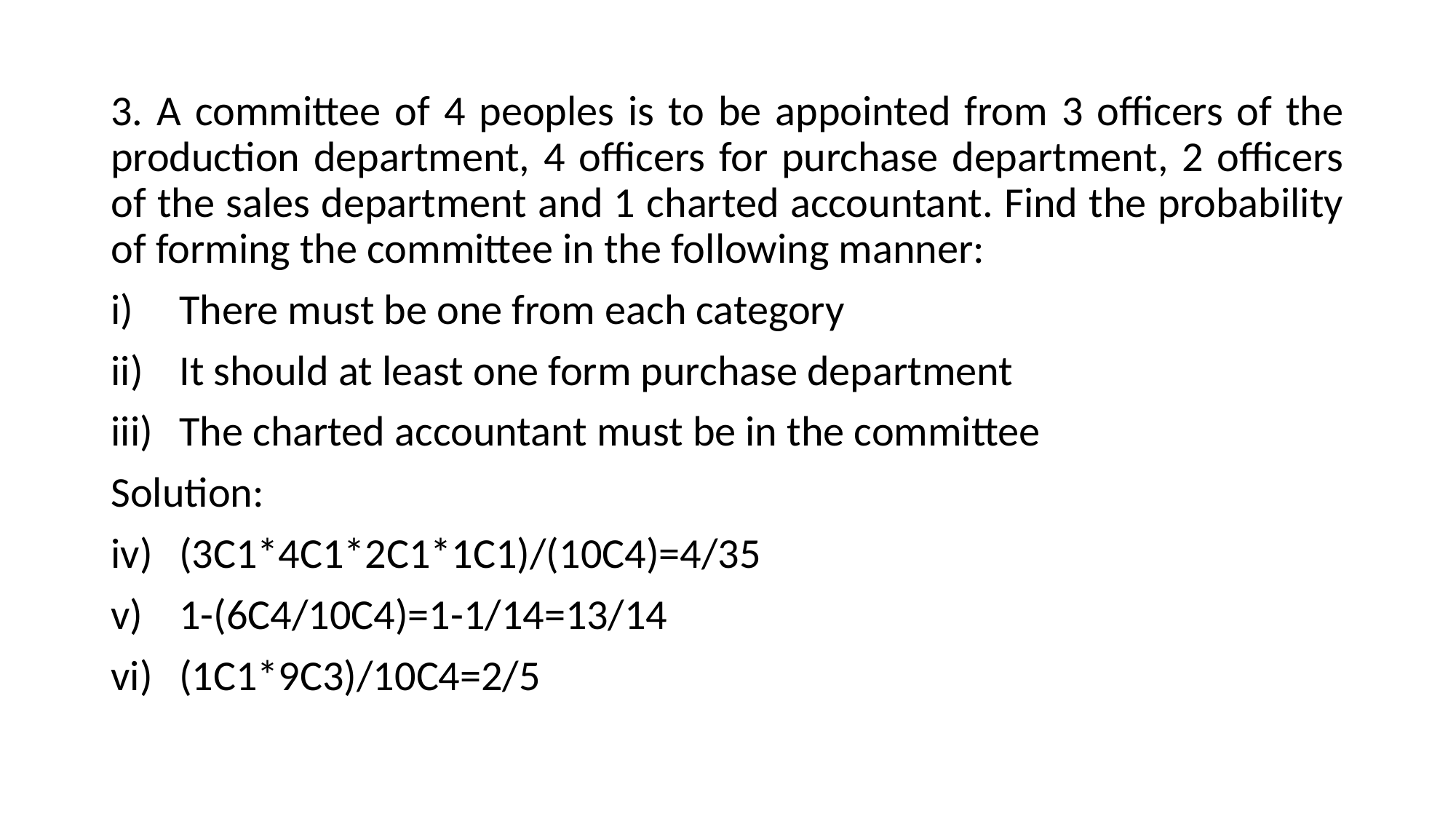

3. A committee of 4 peoples is to be appointed from 3 officers of the production department, 4 officers for purchase department, 2 officers of the sales department and 1 charted accountant. Find the probability of forming the committee in the following manner:
There must be one from each category
It should at least one form purchase department
The charted accountant must be in the committee
Solution:
(3C1*4C1*2C1*1C1)/(10C4)=4/35
1-(6C4/10C4)=1-1/14=13/14
(1C1*9C3)/10C4=2/5